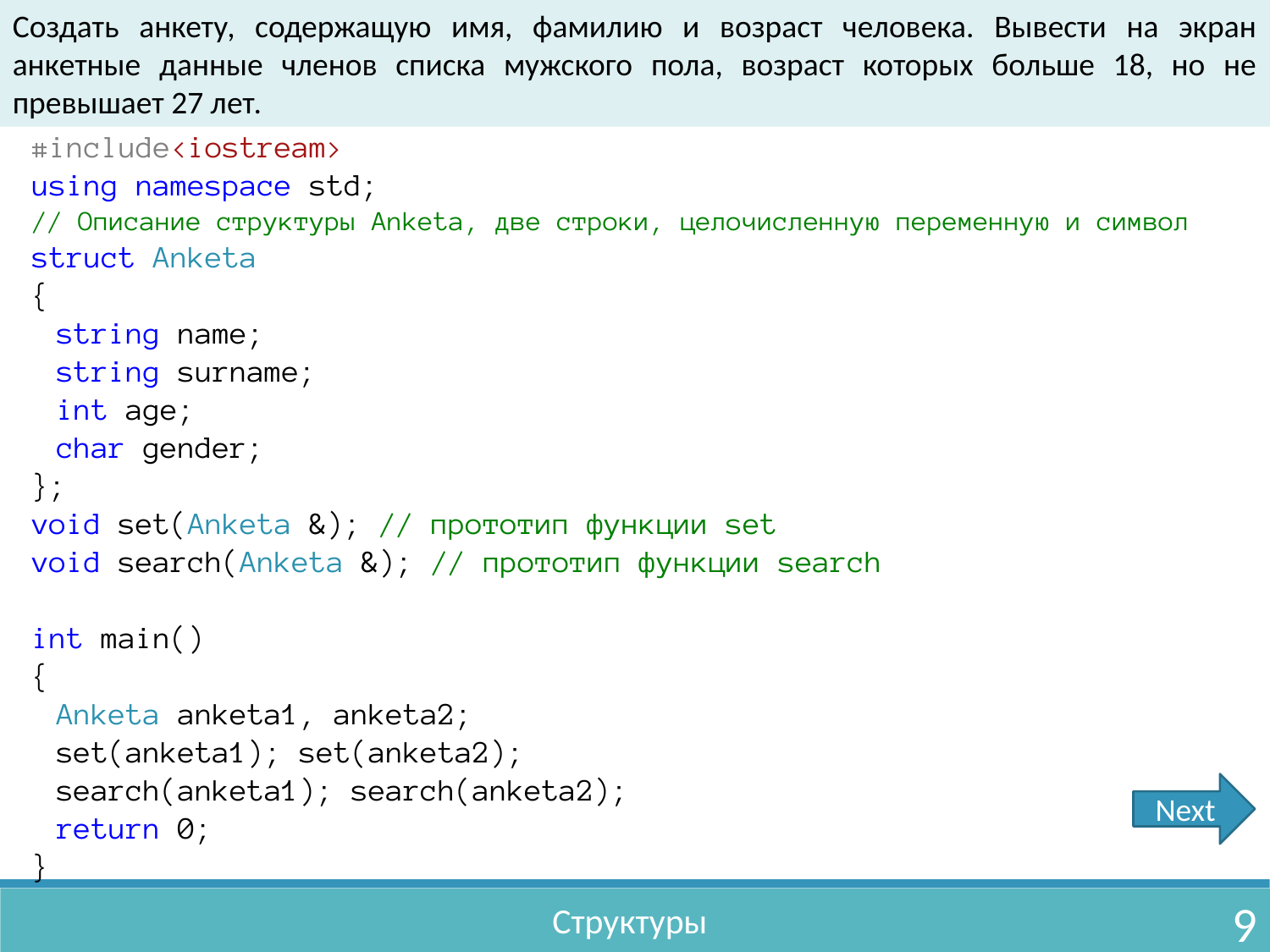

Создать анкету, содержащую имя, фамилию и возраст человека. Вывести на экран анкетные данные членов списка мужского пола, возраст которых больше 18, но не превышает 27 лет.
#include<iostream>
using namespace std;
// Описание структуры Anketa, две строки, целочисленную переменную и символ
struct Anketa
{
	string name;
	string surname;
	int age;
	char gender;
};
void set(Anketa &); // прототип функции set
void search(Anketa &); // прототип функции search

int main()
{
	Anketa anketa1, anketa2;
	set(anketa1); set(anketa2);
	search(anketa1); search(anketa2);
	return 0;
}
Next
9
Структуры